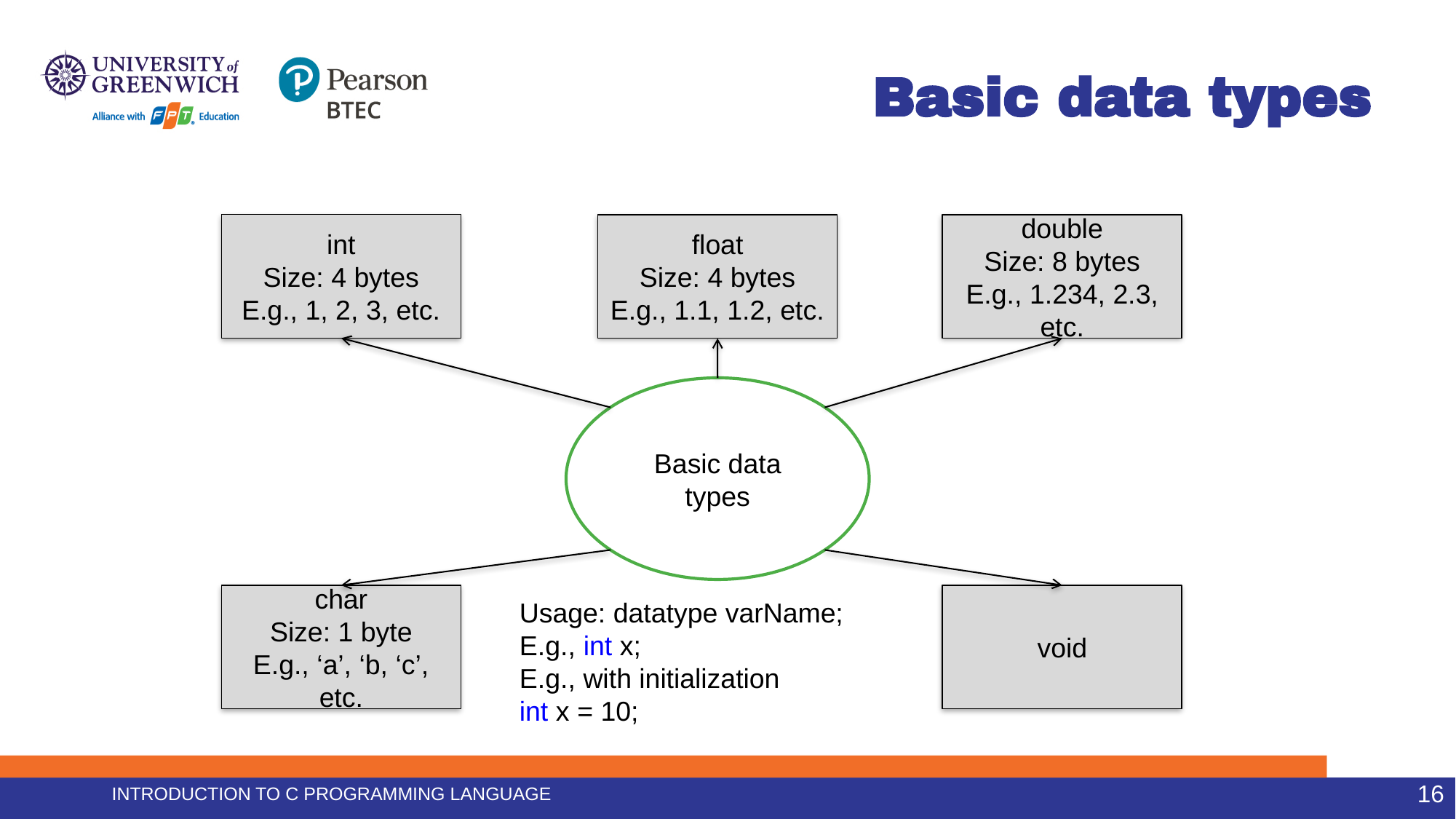

# Basic data types

int
Size: 4 bytes
E.g., 1, 2, 3, etc.
float
Size: 4 bytes
E.g., 1.1, 1.2, etc.
double
Size: 8 bytes
E.g., 1.234, 2.3, etc.
Basic data types
char
Size: 1 byte
E.g., ‘a’, ‘b, ‘c’, etc.
void
Usage: datatype varName;
E.g., int x;
E.g., with initialization
int x = 10;
Introduction to C programming language
16